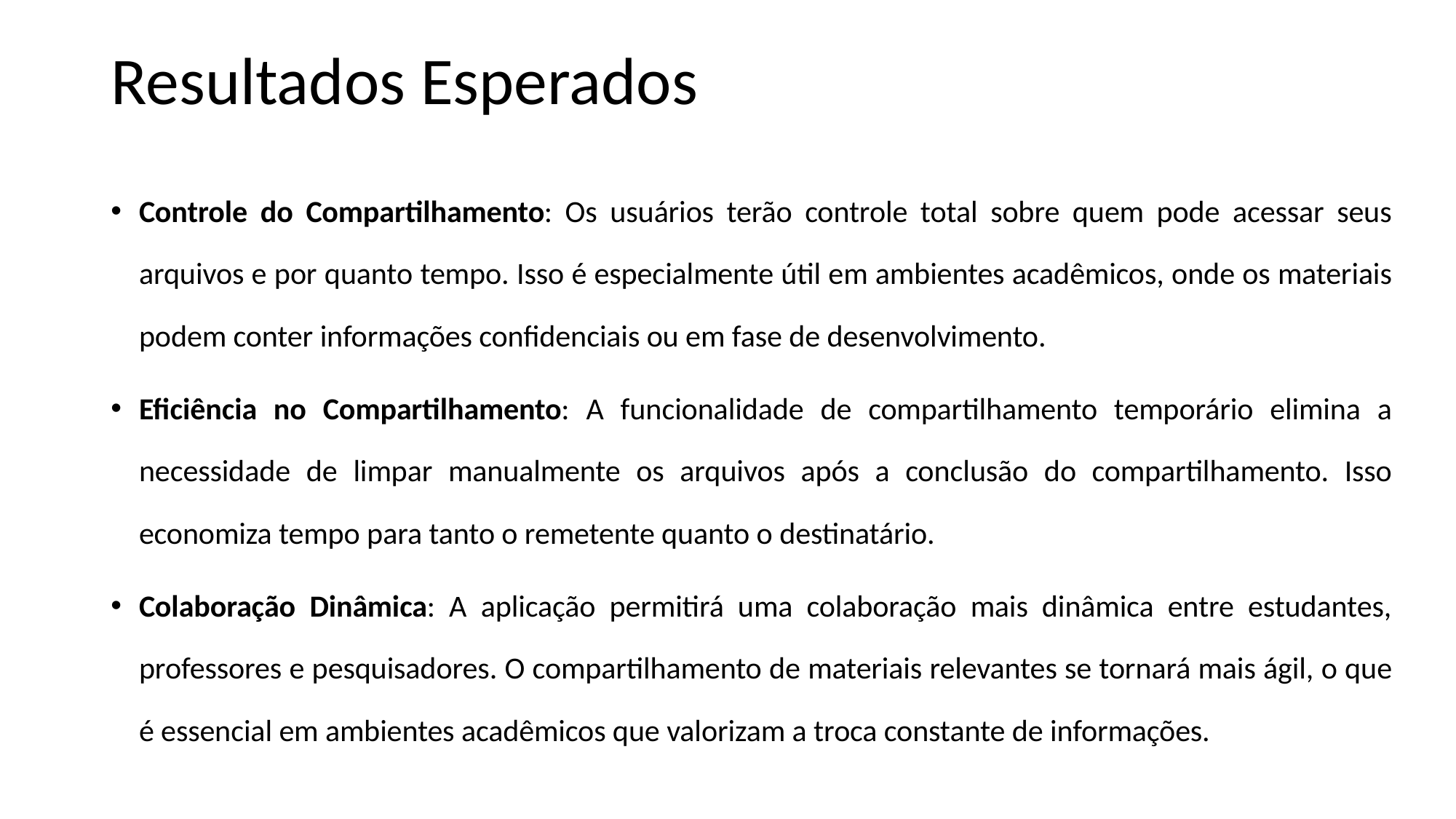

# Resultados Esperados
Controle do Compartilhamento: Os usuários terão controle total sobre quem pode acessar seus arquivos e por quanto tempo. Isso é especialmente útil em ambientes acadêmicos, onde os materiais podem conter informações confidenciais ou em fase de desenvolvimento.
Eficiência no Compartilhamento: A funcionalidade de compartilhamento temporário elimina a necessidade de limpar manualmente os arquivos após a conclusão do compartilhamento. Isso economiza tempo para tanto o remetente quanto o destinatário.
Colaboração Dinâmica: A aplicação permitirá uma colaboração mais dinâmica entre estudantes, professores e pesquisadores. O compartilhamento de materiais relevantes se tornará mais ágil, o que é essencial em ambientes acadêmicos que valorizam a troca constante de informações.